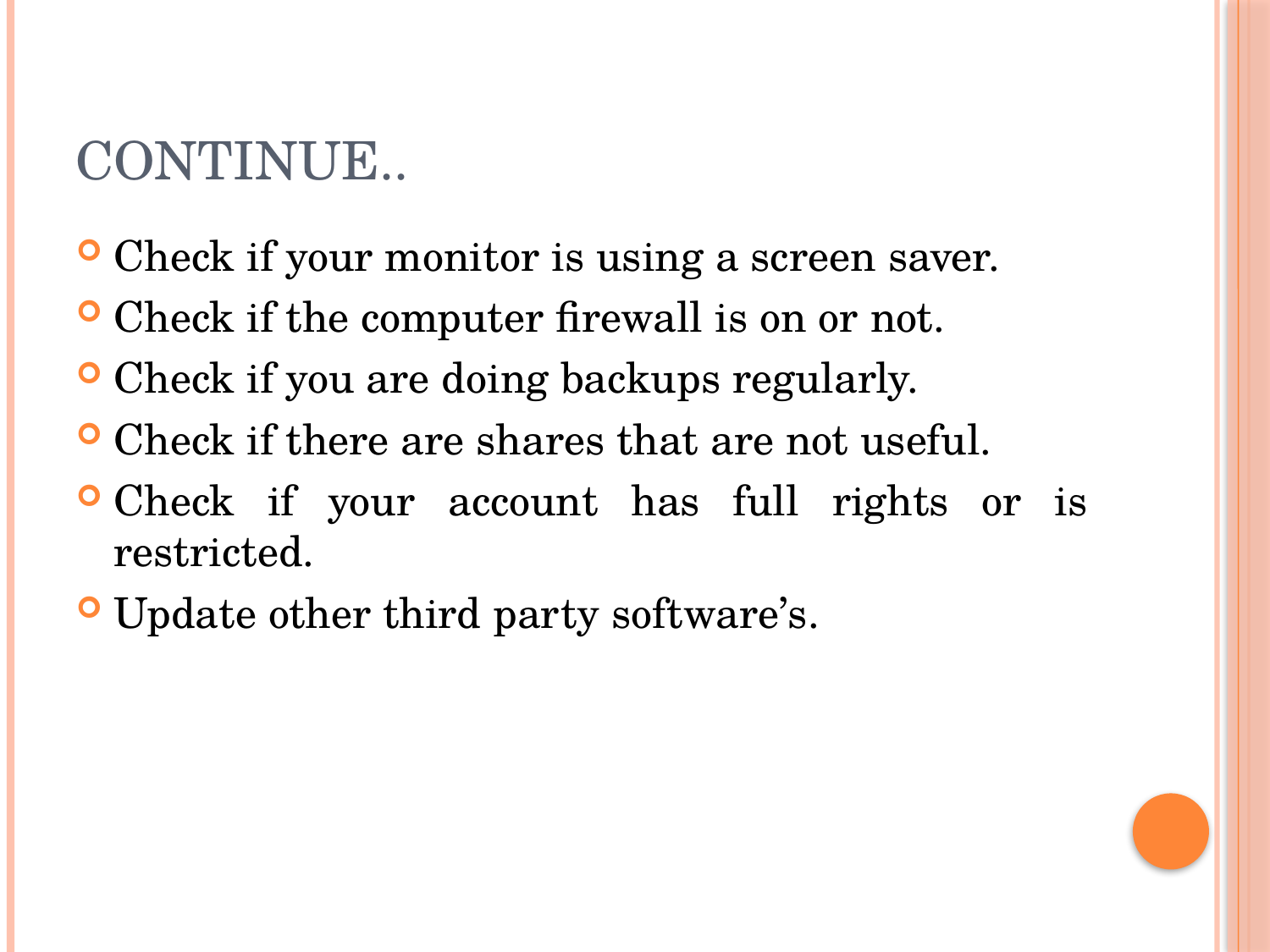

# Continue..
Check if your monitor is using a screen saver.
Check if the computer firewall is on or not.
Check if you are doing backups regularly.
Check if there are shares that are not useful.
Check if your account has full rights or is restricted.
Update other third party software’s.